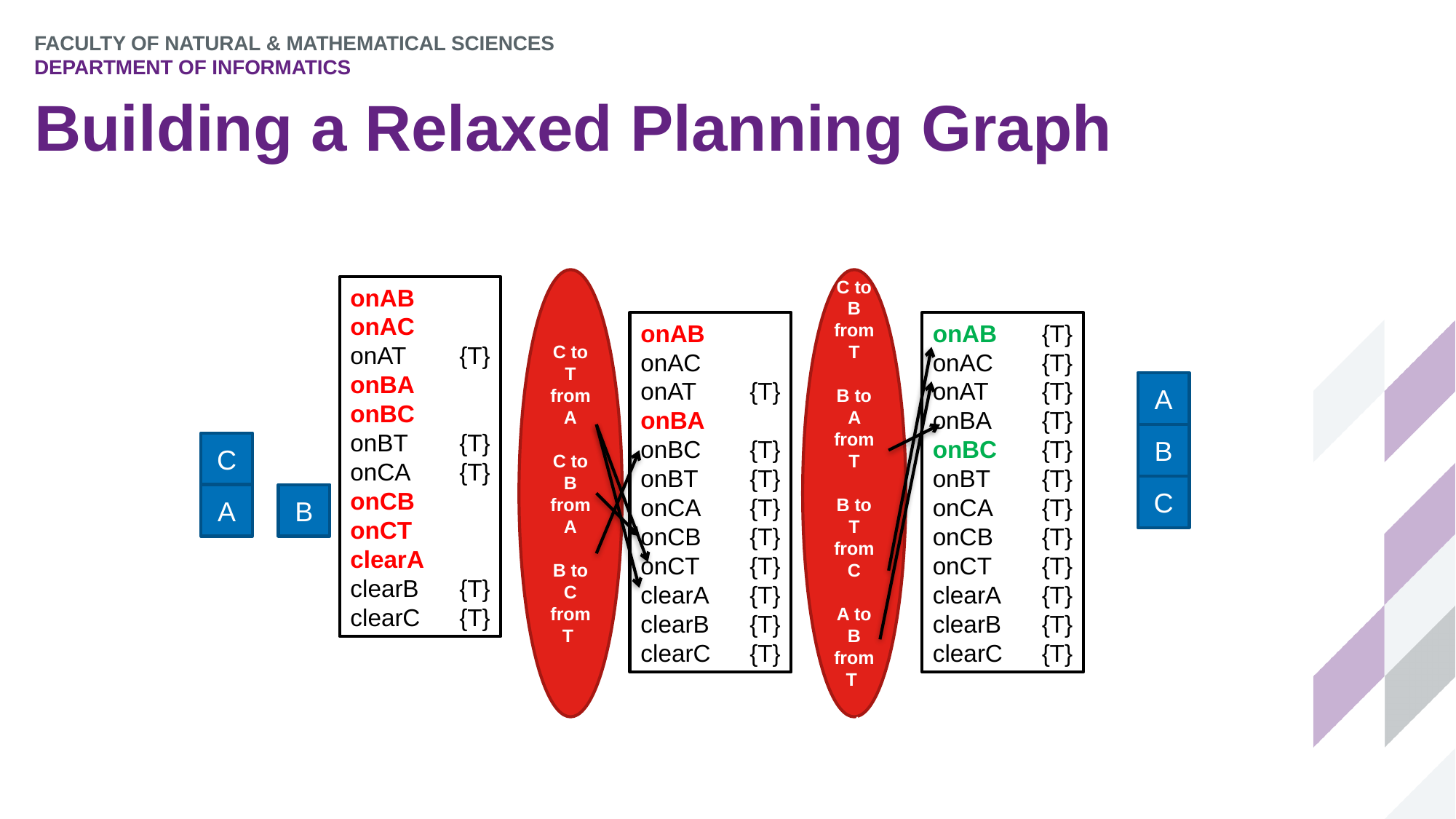

# Building a Relaxed Planning Graph
C to T from A

C to B from A

B to C from T
C to A from T

C to B from T

B to A from T

B to T from C

A to B from T

A to C from T

onAB
onAC
onAT	{T}
onBA
onBC
onBT   	{T}
onCA  	{T}
onCB
onCT
clearA
clearB 	{T}
clearC 	{T}
onAB
onAC
onAT	{T}
onBA
onBC	{T}
onBT   	{T}
onCA  	{T}
onCB	{T}
onCT 	{T}
clearA	{T}
clearB 	{T}
clearC 	{T}
onAB	{T}
onAC	{T}
onAT	{T}
onBA	{T}
onBC	{T}
onBT   	{T}
onCA  	{T}
onCB	{T}
onCT 	{T}
clearA	{T}
clearB 	{T}
clearC 	{T}
A
B
C
C
A
B